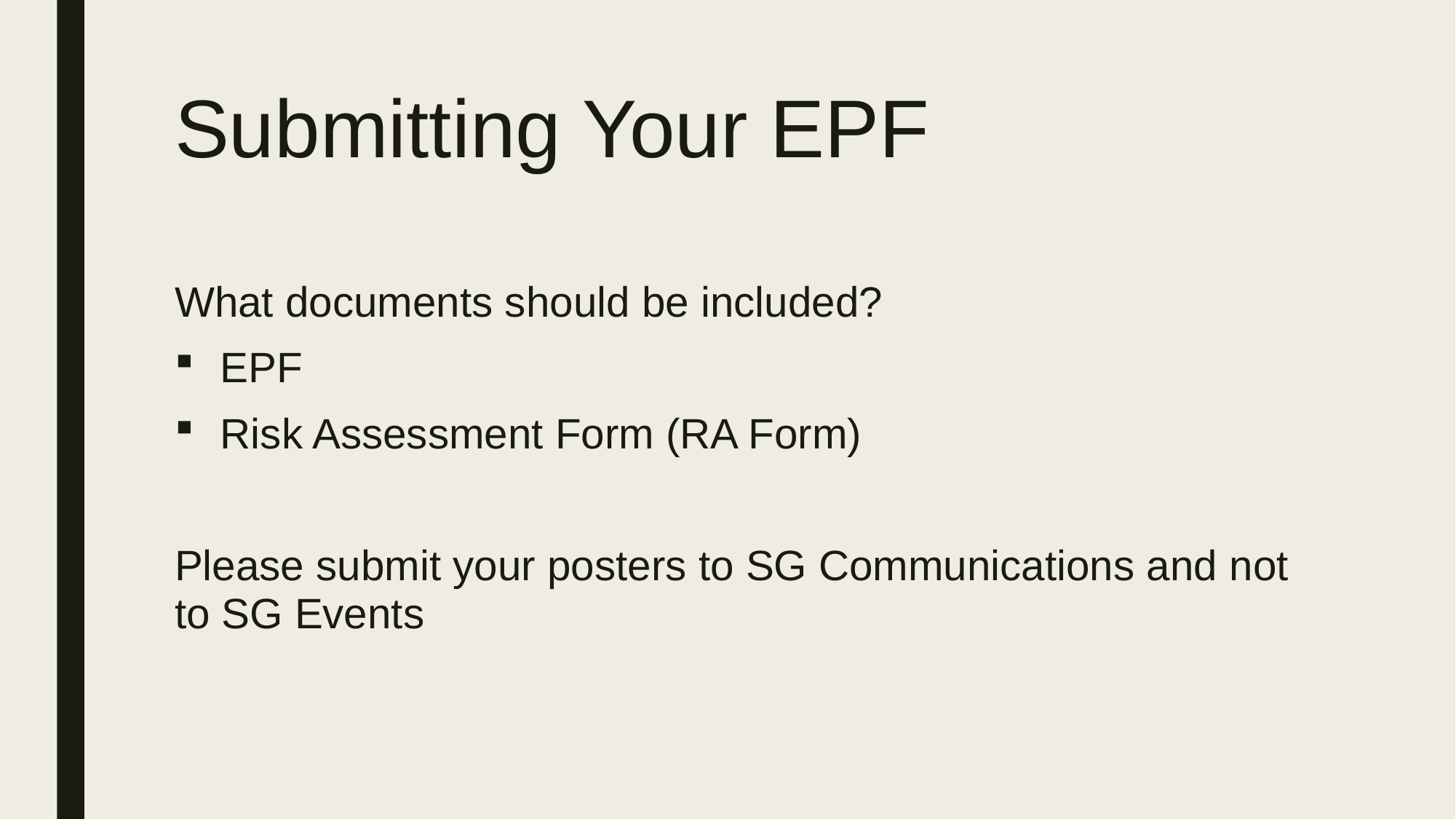

# Submitting Your EPF
What documents should be included?
EPF
Risk Assessment Form (RA Form)

Please submit your posters to SG Communications and not to SG Events